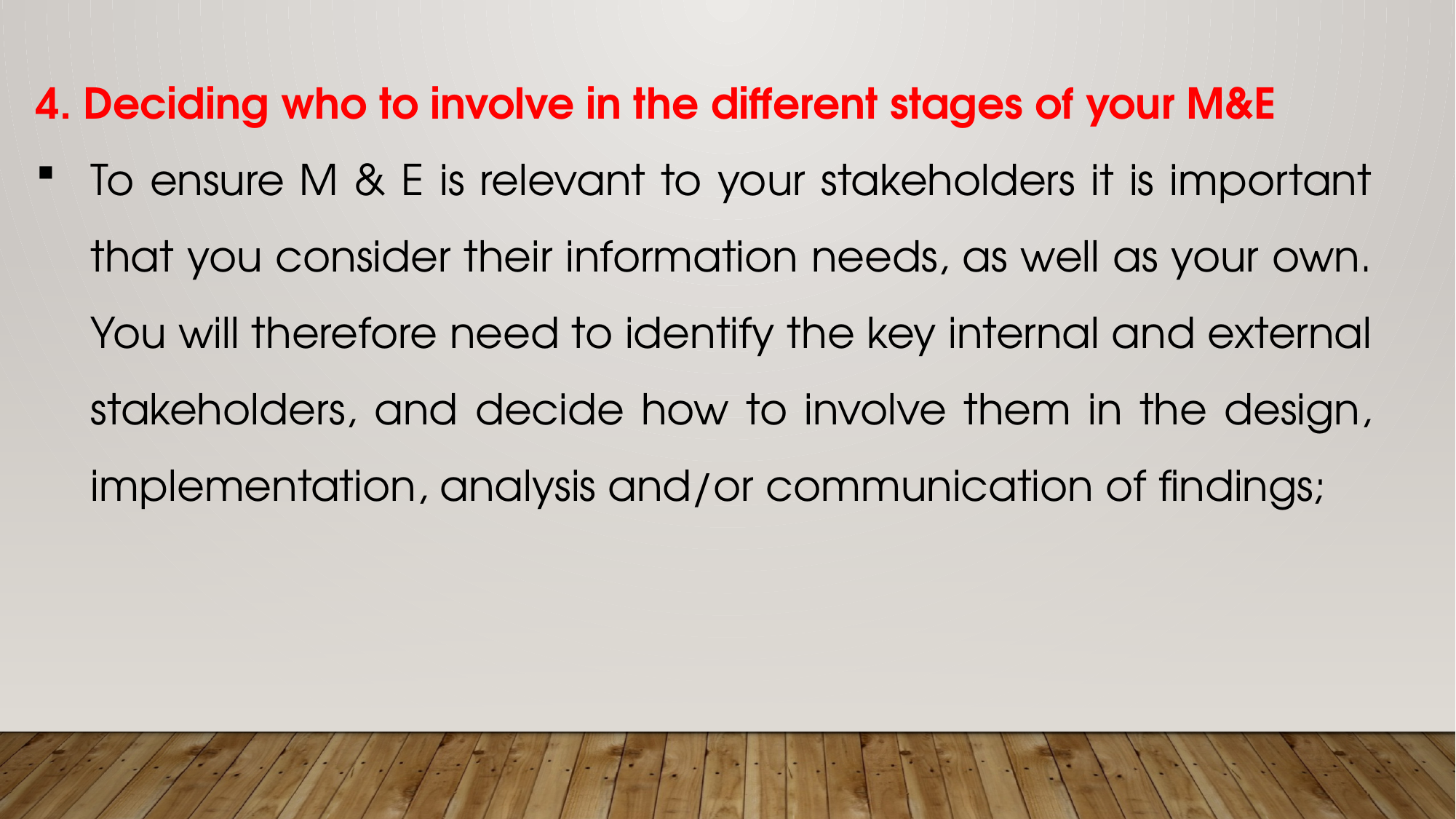

4. Deciding who to involve in the different stages of your M&E
To ensure M & E is relevant to your stakeholders it is important that you consider their information needs, as well as your own. You will therefore need to identify the key internal and external stakeholders, and decide how to involve them in the design, implementation, analysis and/or communication of findings;